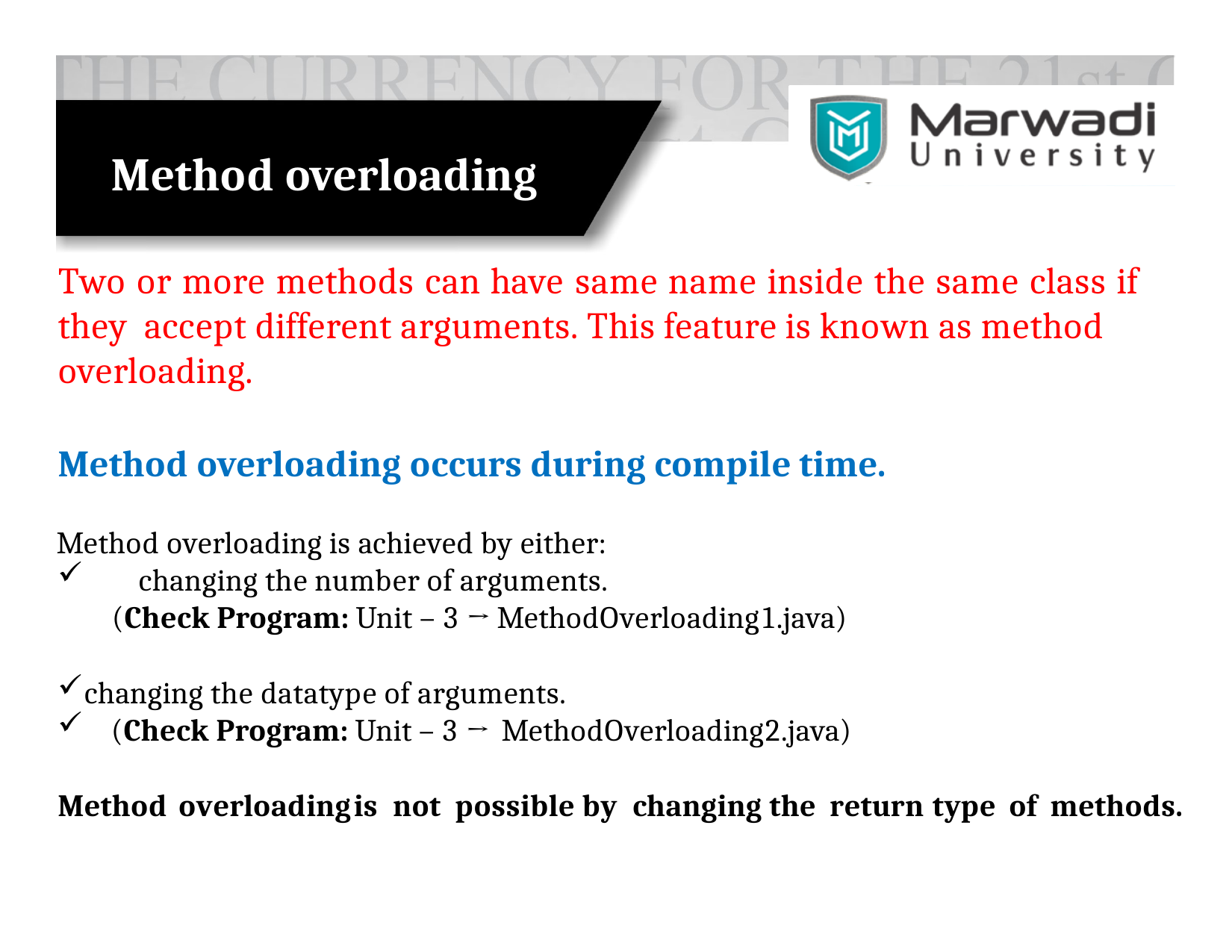

# Method overloading
Two or more methods can have same name inside the same class if they  accept different arguments. This feature is known as method overloading.

Method overloading occurs during compile time.

Method overloading is achieved by either:
changing the number of arguments.
(Check Program: Unit – 3 → MethodOverloading1.java)

changing the datatype of arguments.
(Check Program: Unit – 3 → MethodOverloading2.java)

Method	overloading	is	not	possible	by	changing	the	return	type	of  methods.